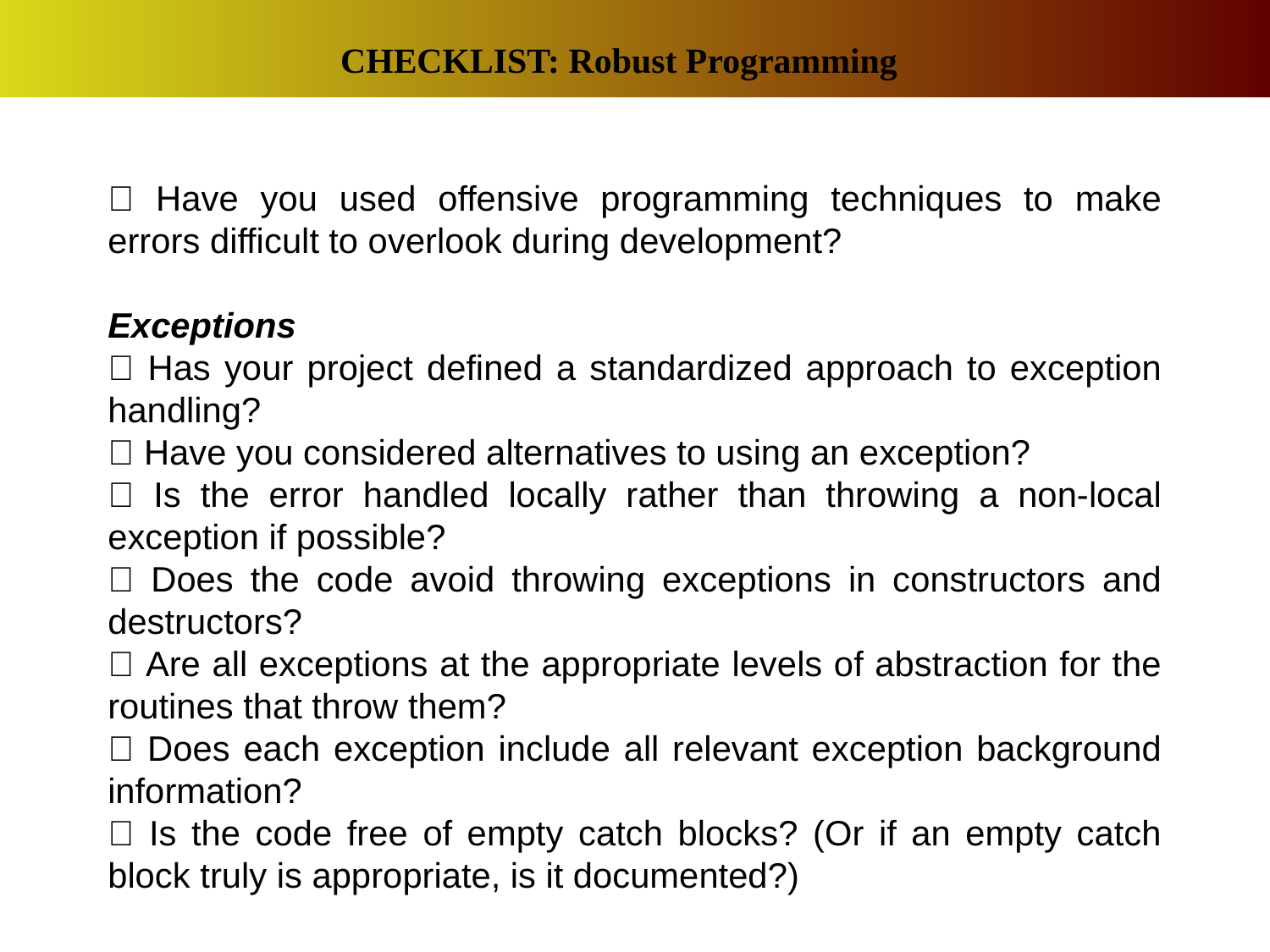

CHECKLIST: Robust Programming
􀂉 Have you used offensive programming techniques to make errors difficult to overlook during development?

Exceptions
􀂉 Has your project defined a standardized approach to exception handling?
􀂉 Have you considered alternatives to using an exception?
􀂉 Is the error handled locally rather than throwing a non-local exception if possible?
􀂉 Does the code avoid throwing exceptions in constructors and destructors?
􀂉 Are all exceptions at the appropriate levels of abstraction for the routines that throw them?
􀂉 Does each exception include all relevant exception background information?
􀂉 Is the code free of empty catch blocks? (Or if an empty catch block truly is appropriate, is it documented?)